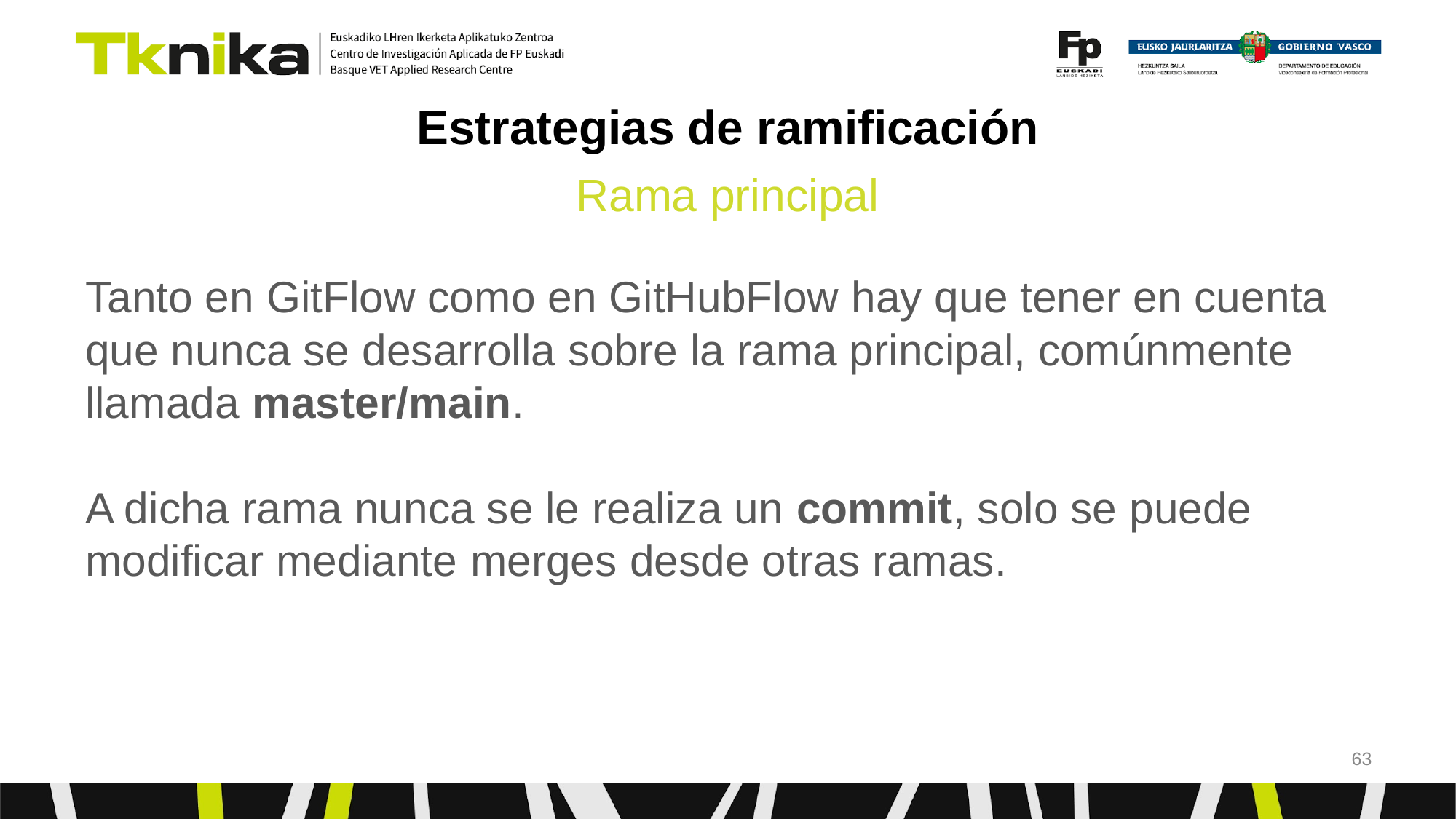

# Estrategias de ramificación
Rama principal
Tanto en GitFlow como en GitHubFlow hay que tener en cuenta que nunca se desarrolla sobre la rama principal, comúnmente llamada master/main.

A dicha rama nunca se le realiza un commit, solo se puede modificar mediante merges desde otras ramas.
63